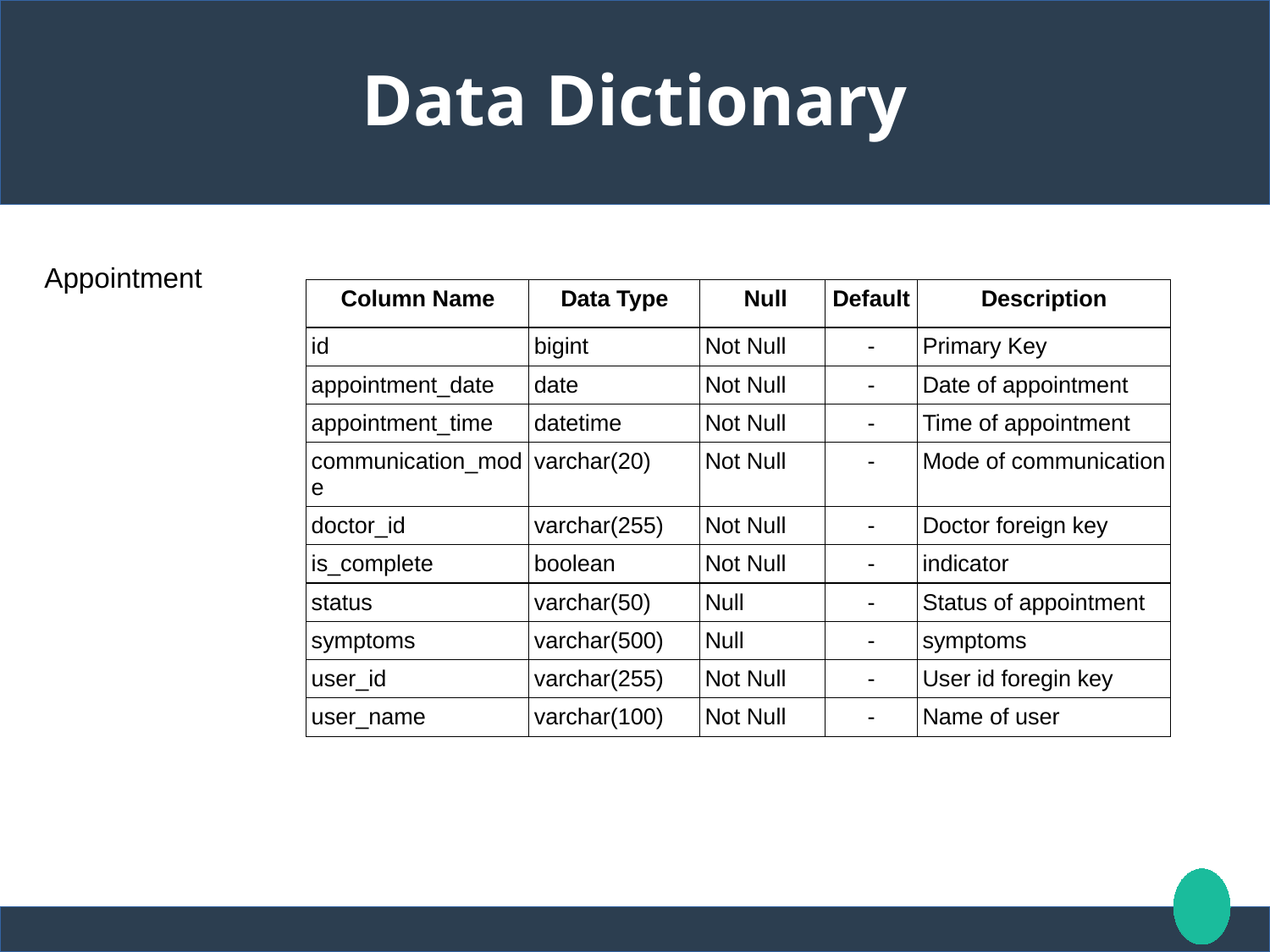

# Data Dictionary
Appointment
| Column Name | Data Type | Null | Default | Description |
| --- | --- | --- | --- | --- |
| id | bigint | Not Null | - | Primary Key |
| appointment\_date | date | Not Null | - | Date of appointment |
| appointment\_time | datetime | Not Null | - | Time of appointment |
| communication\_mode | varchar(20) | Not Null | - | Mode of communication |
| doctor\_id | varchar(255) | Not Null | - | Doctor foreign key |
| is\_complete | boolean | Not Null | - | indicator |
| status | varchar(50) | Null | - | Status of appointment |
| symptoms | varchar(500) | Null | - | symptoms |
| user\_id | varchar(255) | Not Null | - | User id foregin key |
| user\_name | varchar(100) | Not Null | - | Name of user |